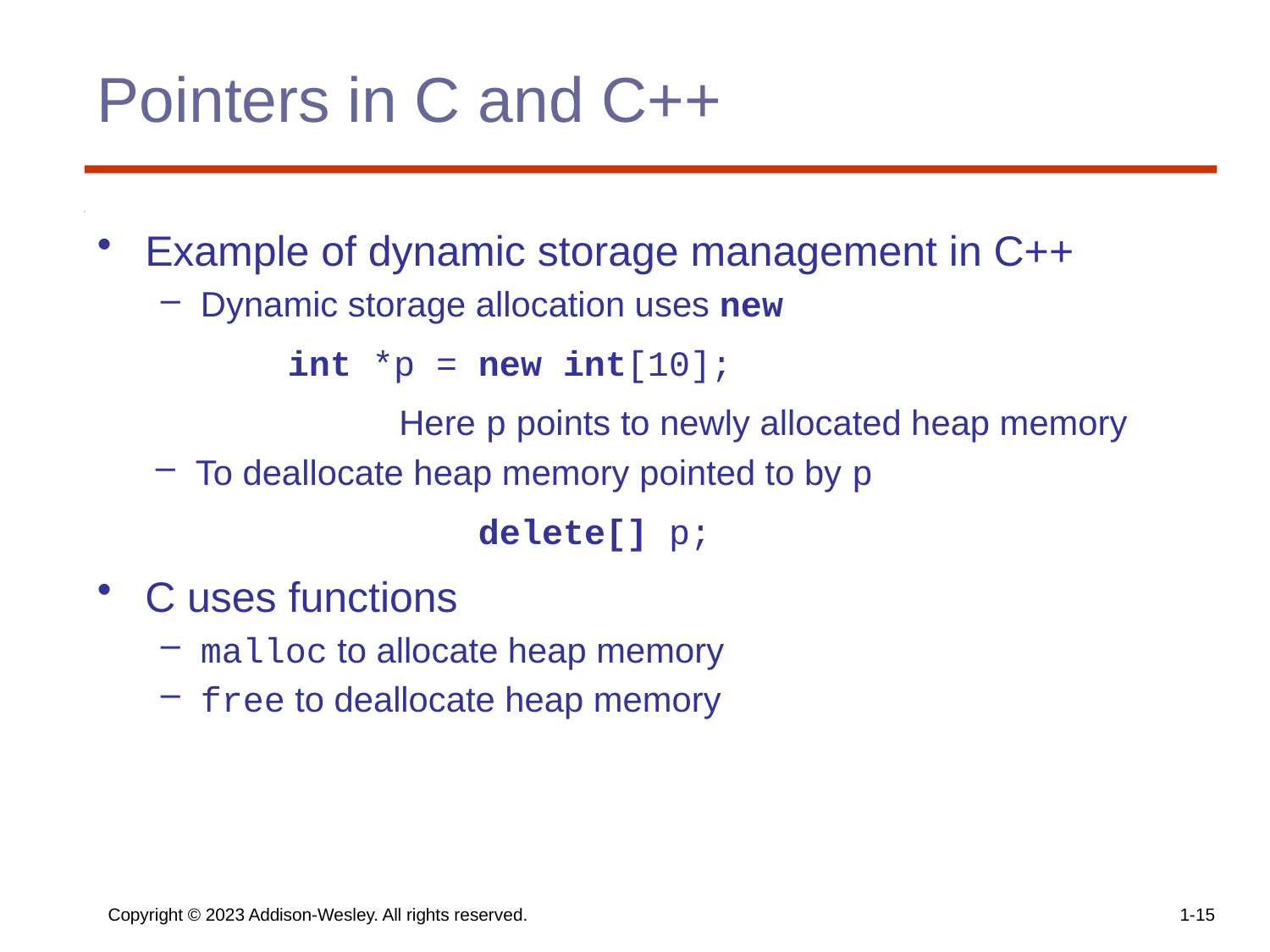

# Pointers in C and C++
Example of dynamic storage management in C++
Dynamic storage allocation uses new

	int *p = new int[10];

		Here p points to newly allocated heap memory
To deallocate heap memory pointed to by p

			delete[] p;

C uses functions
malloc to allocate heap memory
free to deallocate heap memory
Copyright © 2023 Addison-Wesley. All rights reserved.
1-15